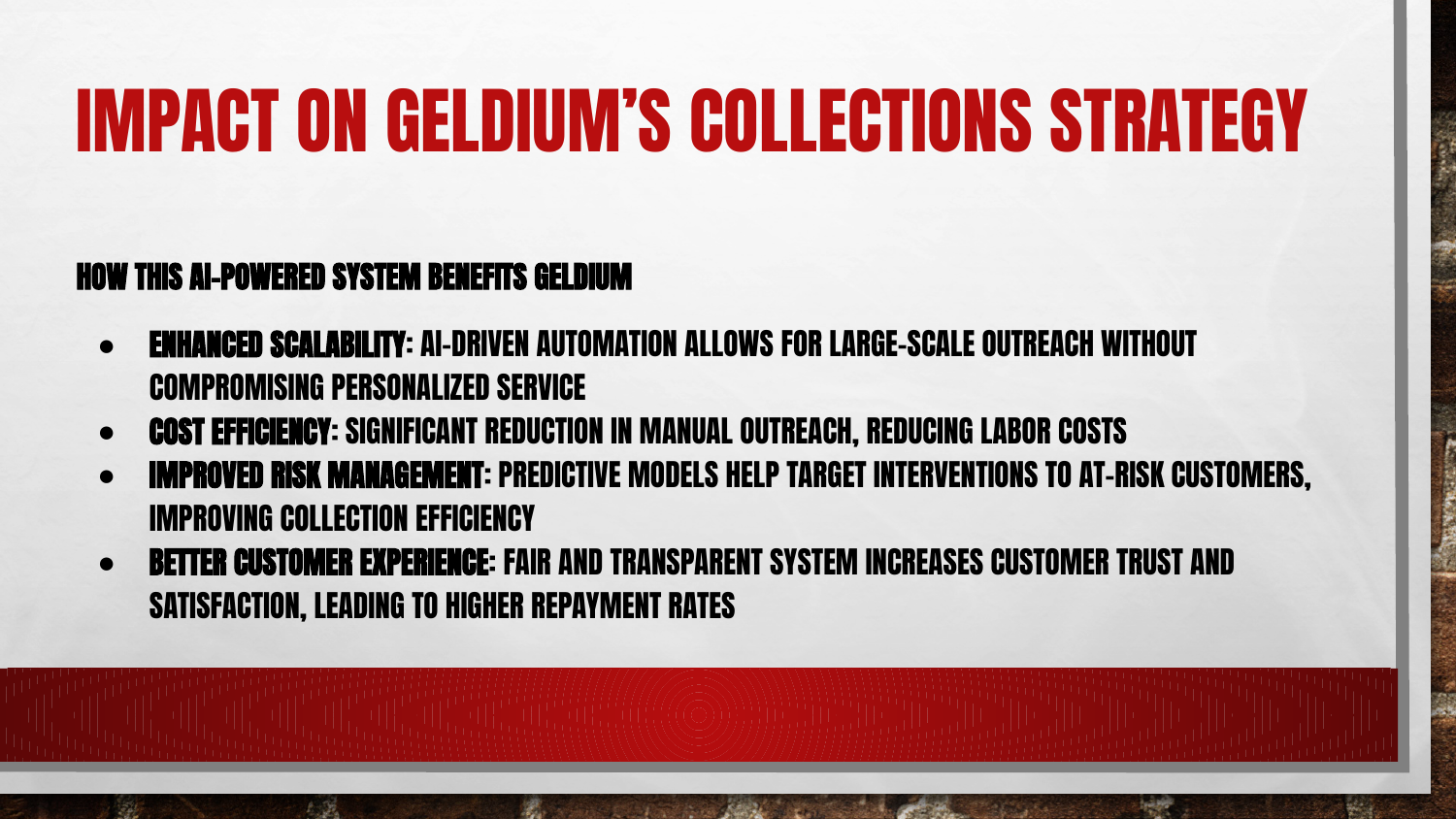

# Impact on Geldium’s Collections Strategy
How This AI-Powered System Benefits Geldium
Enhanced Scalability: AI-driven automation allows for large-scale outreach without compromising personalized service
Cost Efficiency: Significant reduction in manual outreach, reducing labor costs
Improved Risk Management: Predictive models help target interventions to at-risk customers, improving collection efficiency
Better Customer Experience: Fair and transparent system increases customer trust and satisfaction, leading to higher repayment rates